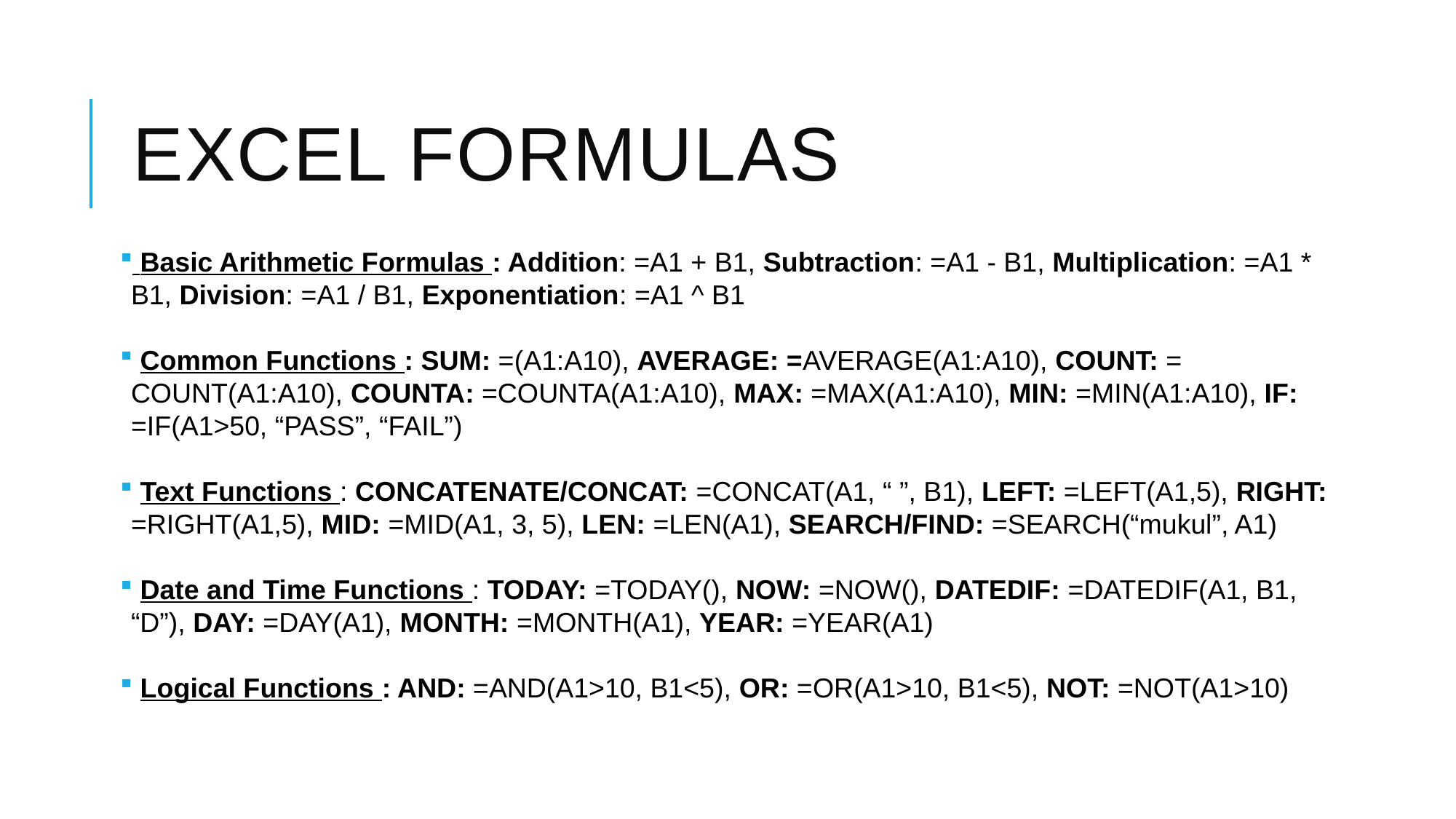

# Excel formulas

 Basic Arithmetic Formulas : Addition: =A1 + B1, Subtraction: =A1 - B1, Multiplication: =A1 * B1, Division: =A1 / B1, Exponentiation: =A1 ^ B1

 Common Functions : SUM: =(A1:A10), AVERAGE: =AVERAGE(A1:A10), COUNT: = COUNT(A1:A10), COUNTA: =COUNTA(A1:A10), MAX: =MAX(A1:A10), MIN: =MIN(A1:A10), IF: =IF(A1>50, “PASS”, “FAIL”)

 Text Functions : CONCATENATE/CONCAT: =CONCAT(A1, “ ”, B1), LEFT: =LEFT(A1,5), RIGHT: =RIGHT(A1,5), MID: =MID(A1, 3, 5), LEN: =LEN(A1), SEARCH/FIND: =SEARCH(“mukul”, A1)

 Date and Time Functions : TODAY: =TODAY(), NOW: =NOW(), DATEDIF: =DATEDIF(A1, B1, “D”), DAY: =DAY(A1), MONTH: =MONTH(A1), YEAR: =YEAR(A1)

 Logical Functions : AND: =AND(A1>10, B1<5), OR: =OR(A1>10, B1<5), NOT: =NOT(A1>10)